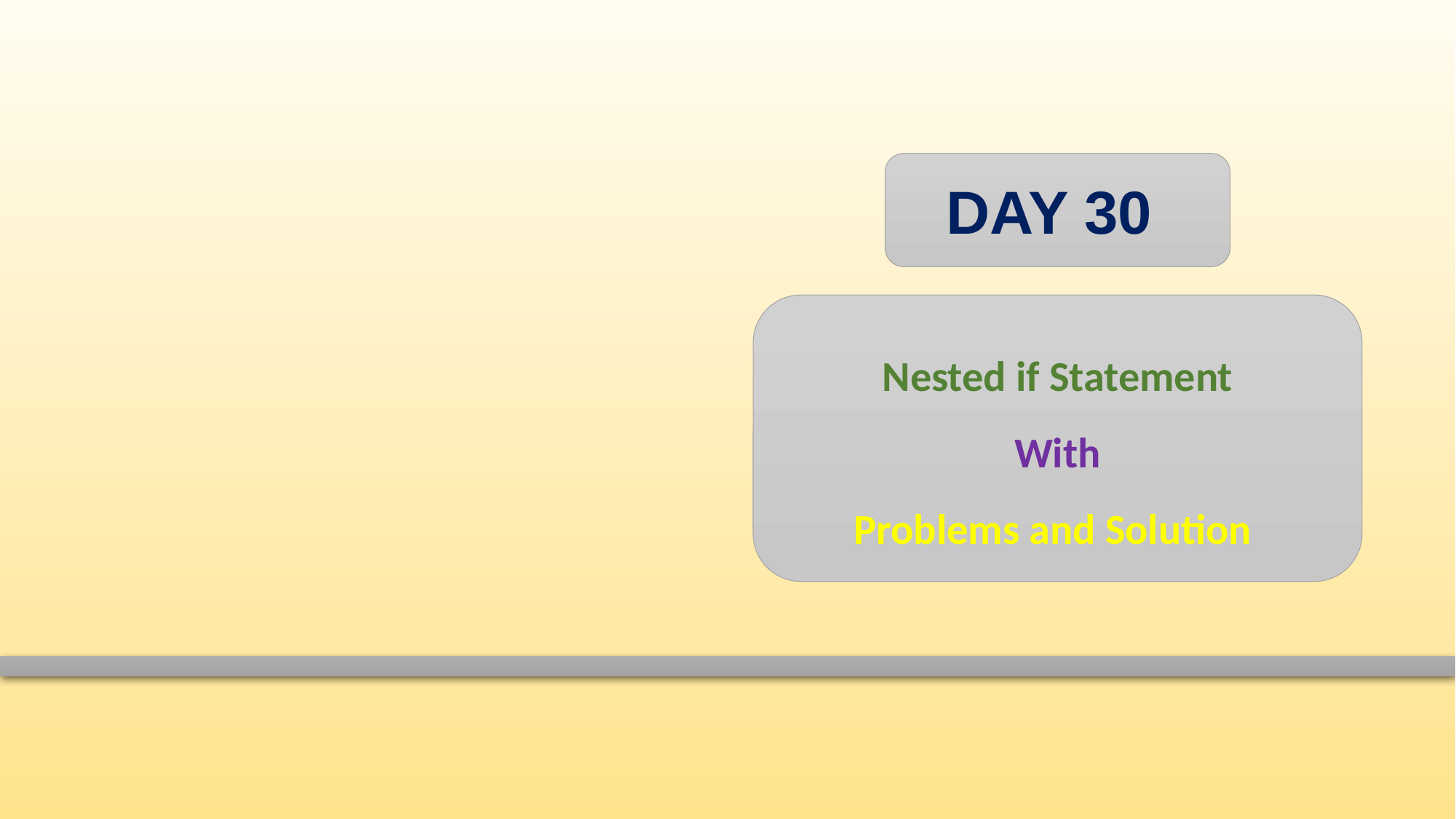

DAY 30
Nested if Statement
With
Problems and Solution